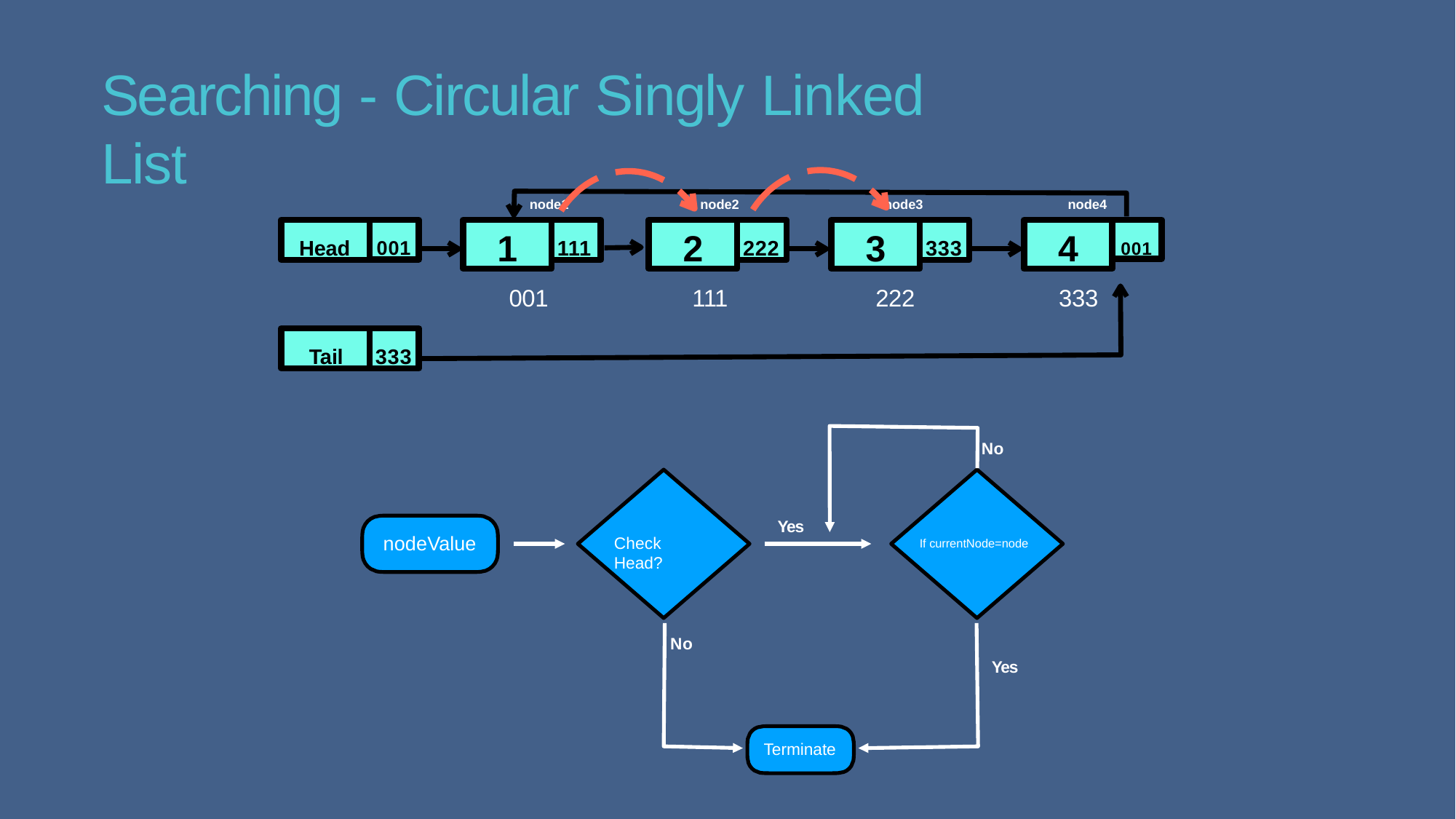

# Searching - Circular Singly Linked List

node1
node2
node3
node4
Head
1
111
2
222
3
333
4
001
001

001
111
222
333

Tail
333

No

Yes
nodeValue
Check Head?
If currentNode=node

No
Yes

Terminate